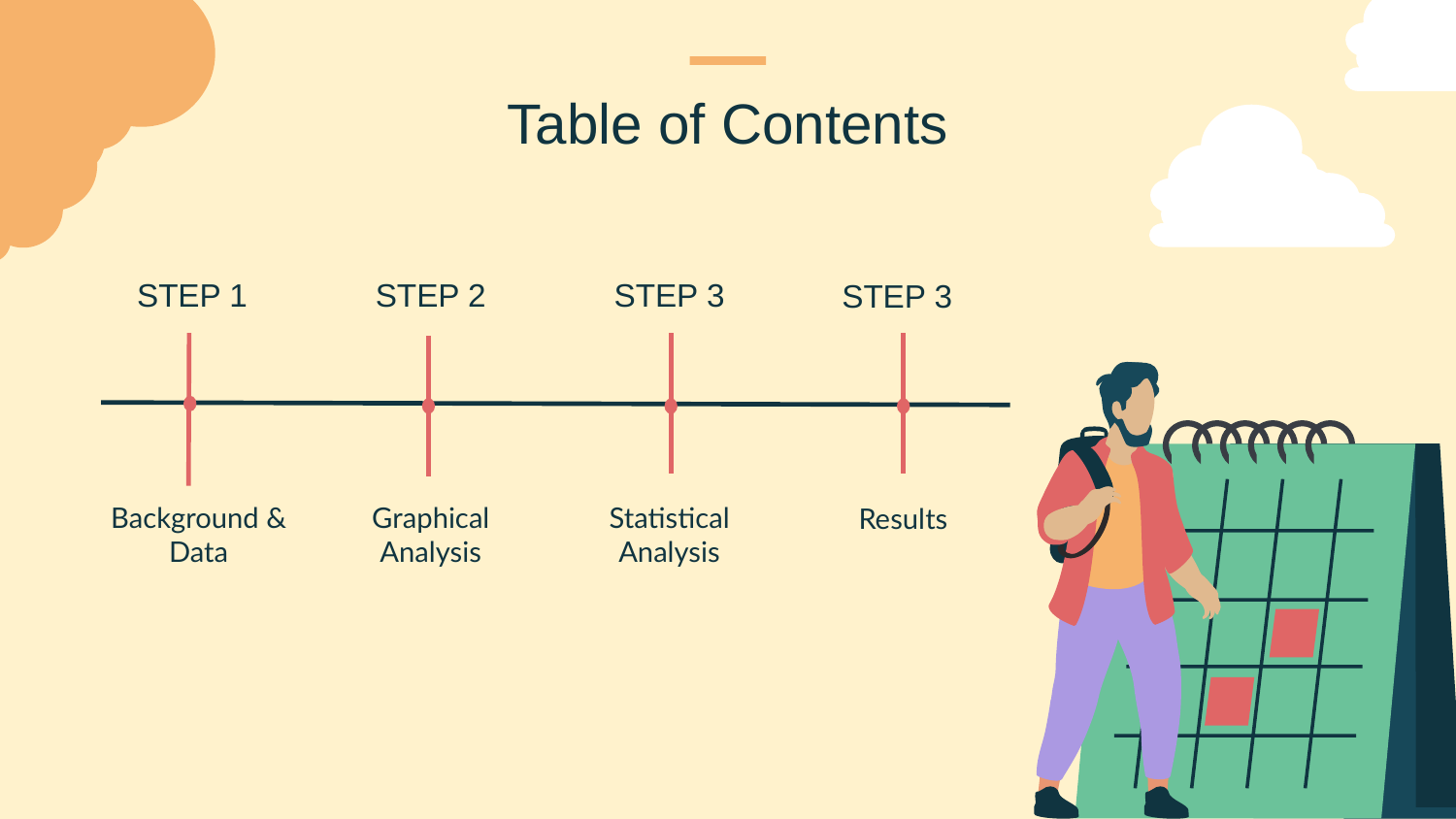

# Table of Contents
STEP 1
STEP 2
STEP 3
STEP 3

Background & Data
Graphical Analysis

Statistical Analysis
Results